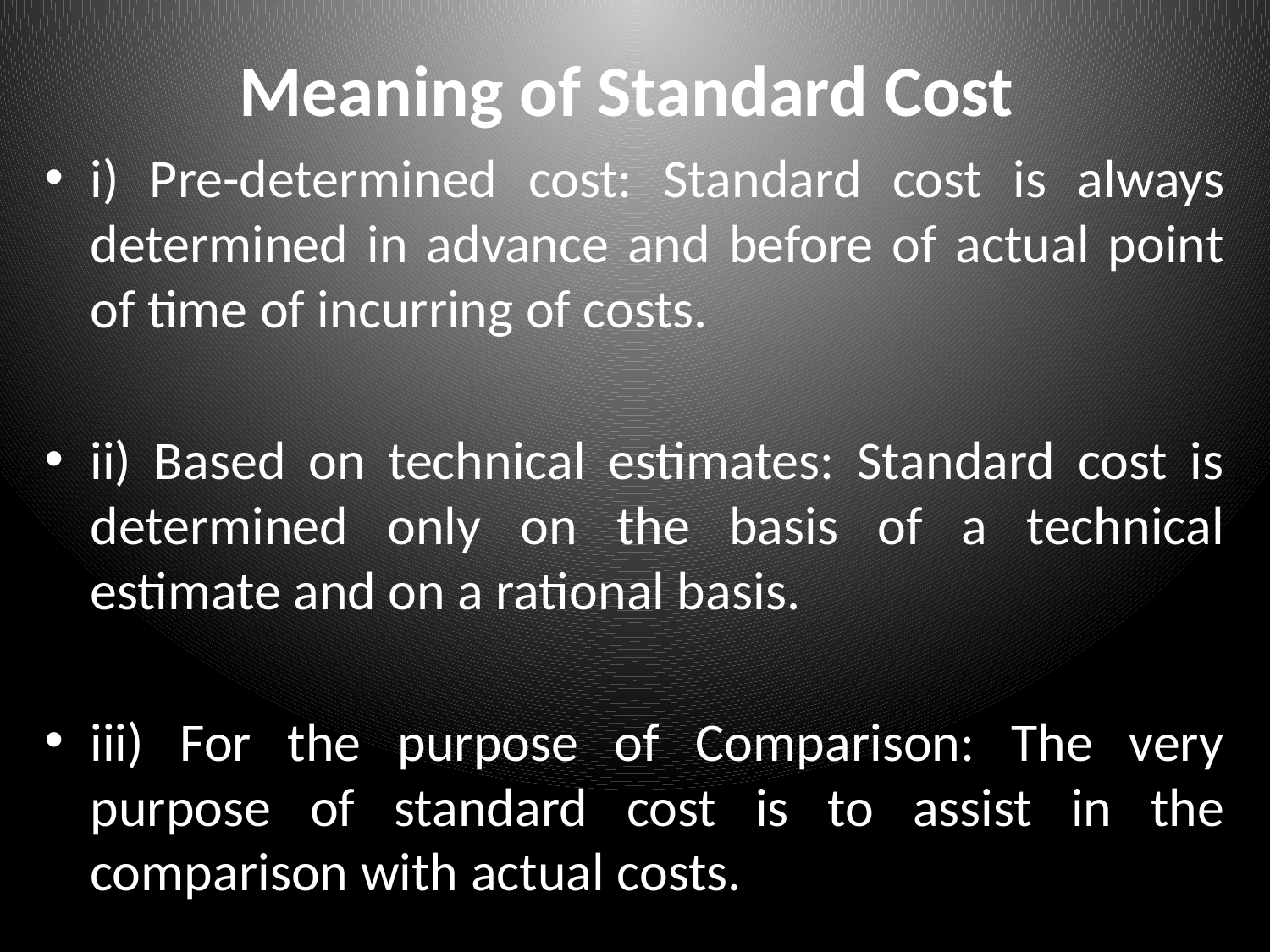

# Meaning of Standard Cost
i) Pre-determined cost: Standard cost is always determined in advance and before of actual point of time of incurring of costs.

ii) Based on technical estimates: Standard cost is determined only on the basis of a technical estimate and on a rational basis.

iii) For the purpose of Comparison: The very purpose of standard cost is to assist in the comparison with actual costs.